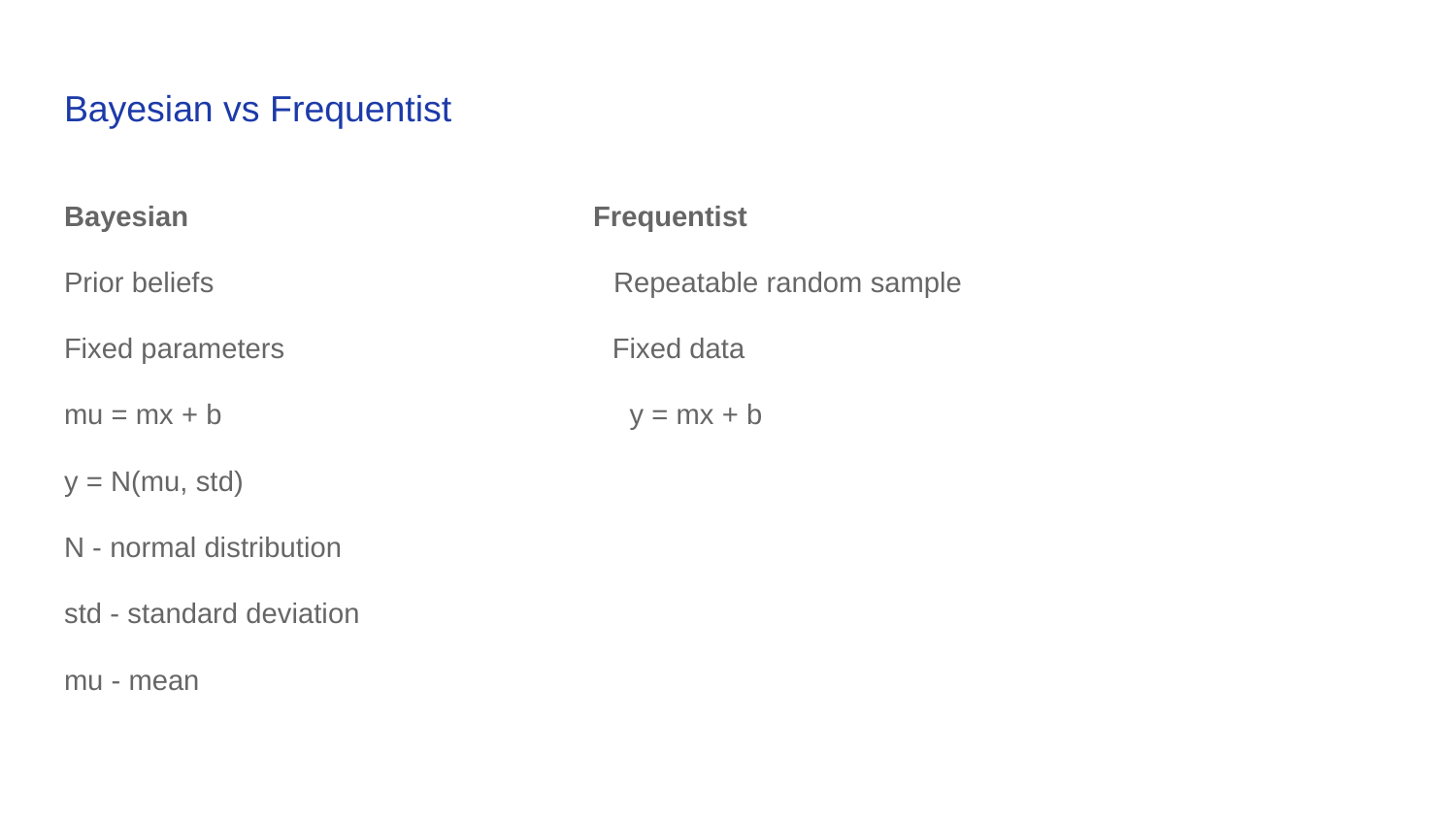

# Bayesian vs Frequentist
Bayesian	                                                Frequentist
Prior beliefs                                                  Repeatable random sample
Fixed parameters                                         Fixed data
mu = mx + b                                                   y = mx + b
y = N(mu, std)
N - normal distribution
std - standard deviation
mu - mean